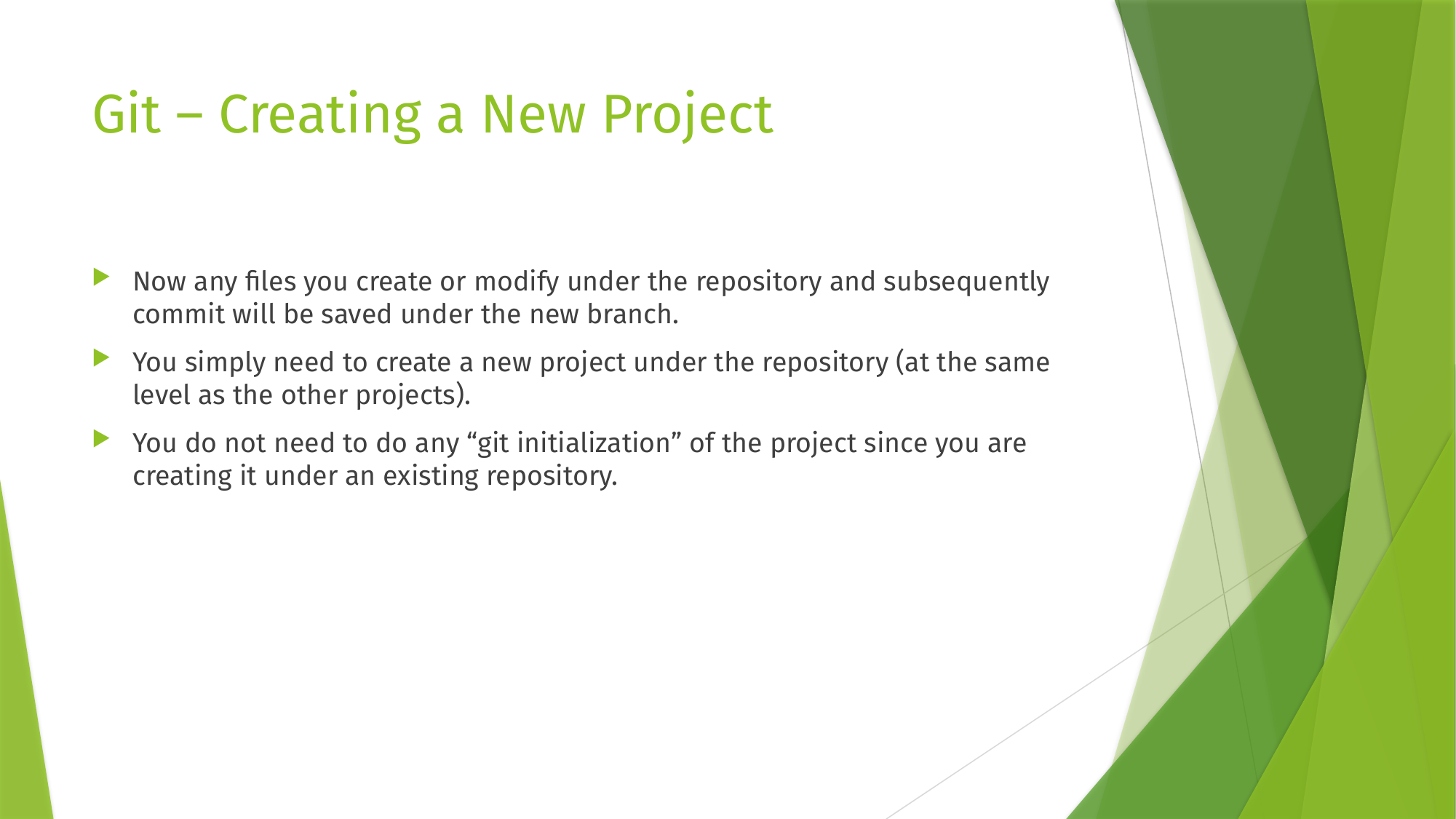

# Git – Creating a New Project
Now any files you create or modify under the repository and subsequently commit will be saved under the new branch.
You simply need to create a new project under the repository (at the same level as the other projects).
You do not need to do any “git initialization” of the project since you are creating it under an existing repository.